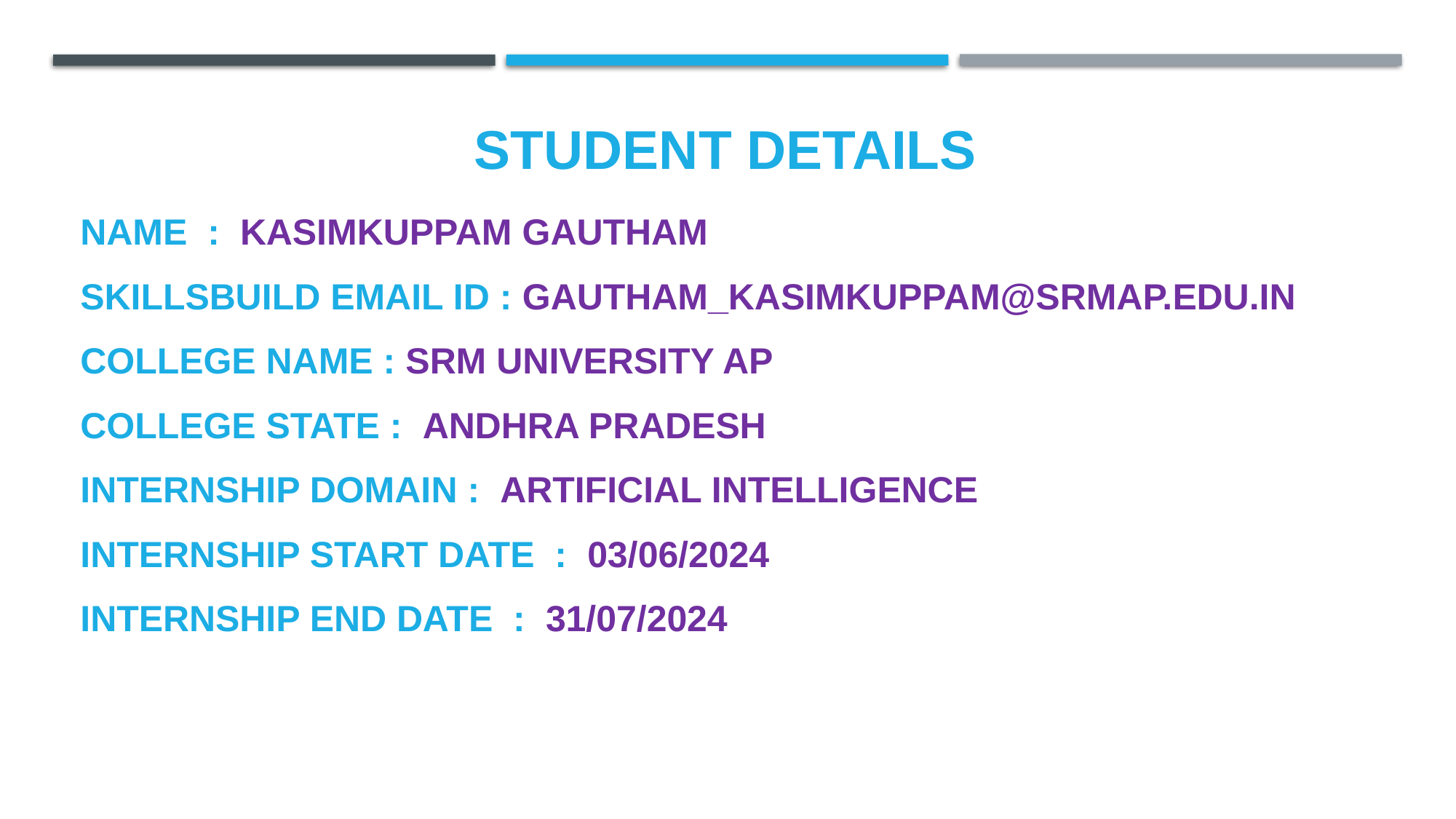

# Student Details
Name  :  Kasimkuppam GAutham
Skillsbuild email id : Gautham_kasimkuppam@srmap.edu.in
College name : SRM university ap
College state :  Andhra Pradesh
Internship domain :  artificial intelligence
Internship start date  :  03/06/2024
Internship end date  :  31/07/2024